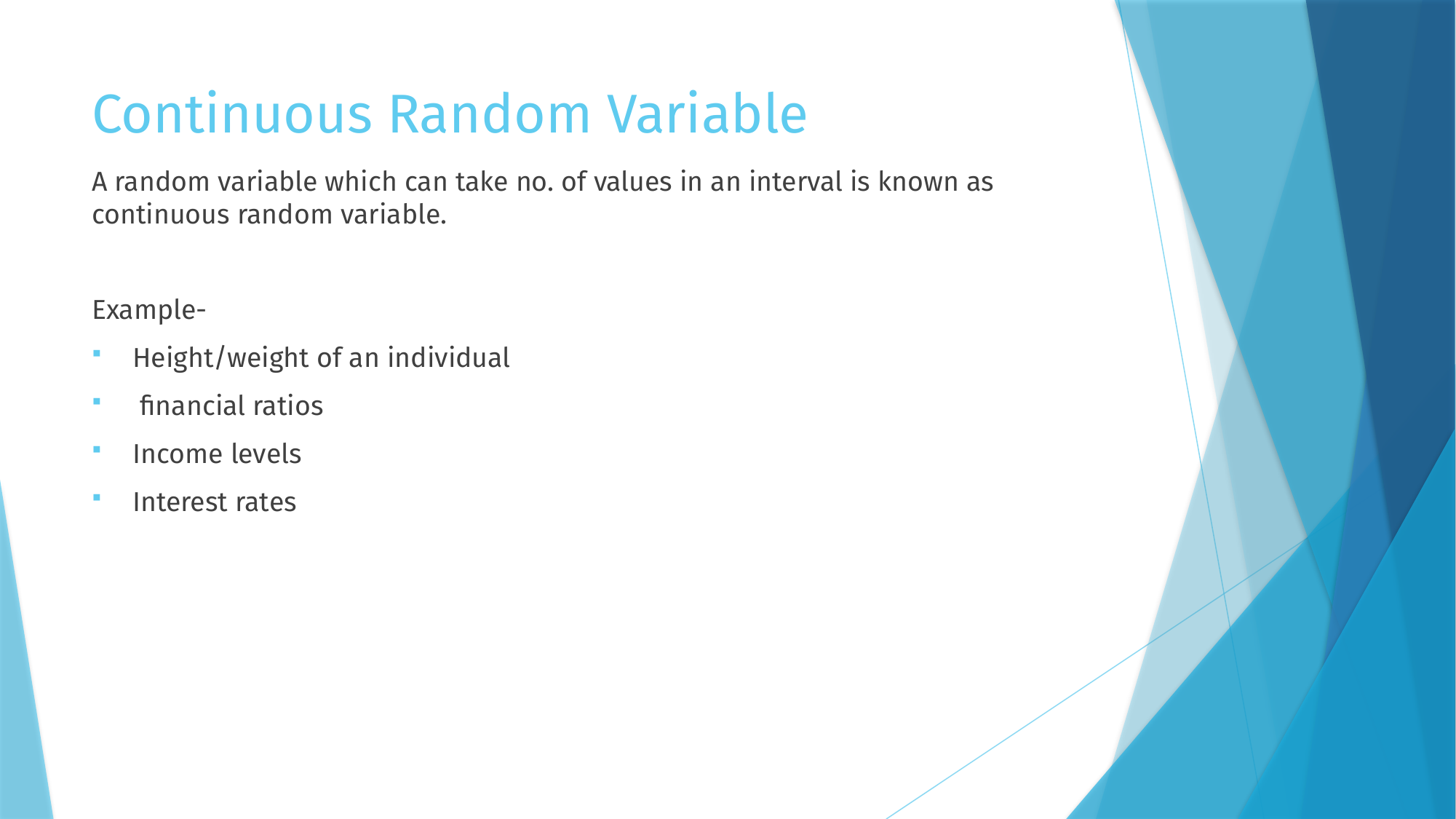

# Continuous Random Variable
A random variable which can take no. of values in an interval is known as continuous random variable.

Example-
Height/weight of an individual
 financial ratios
Income levels
Interest rates